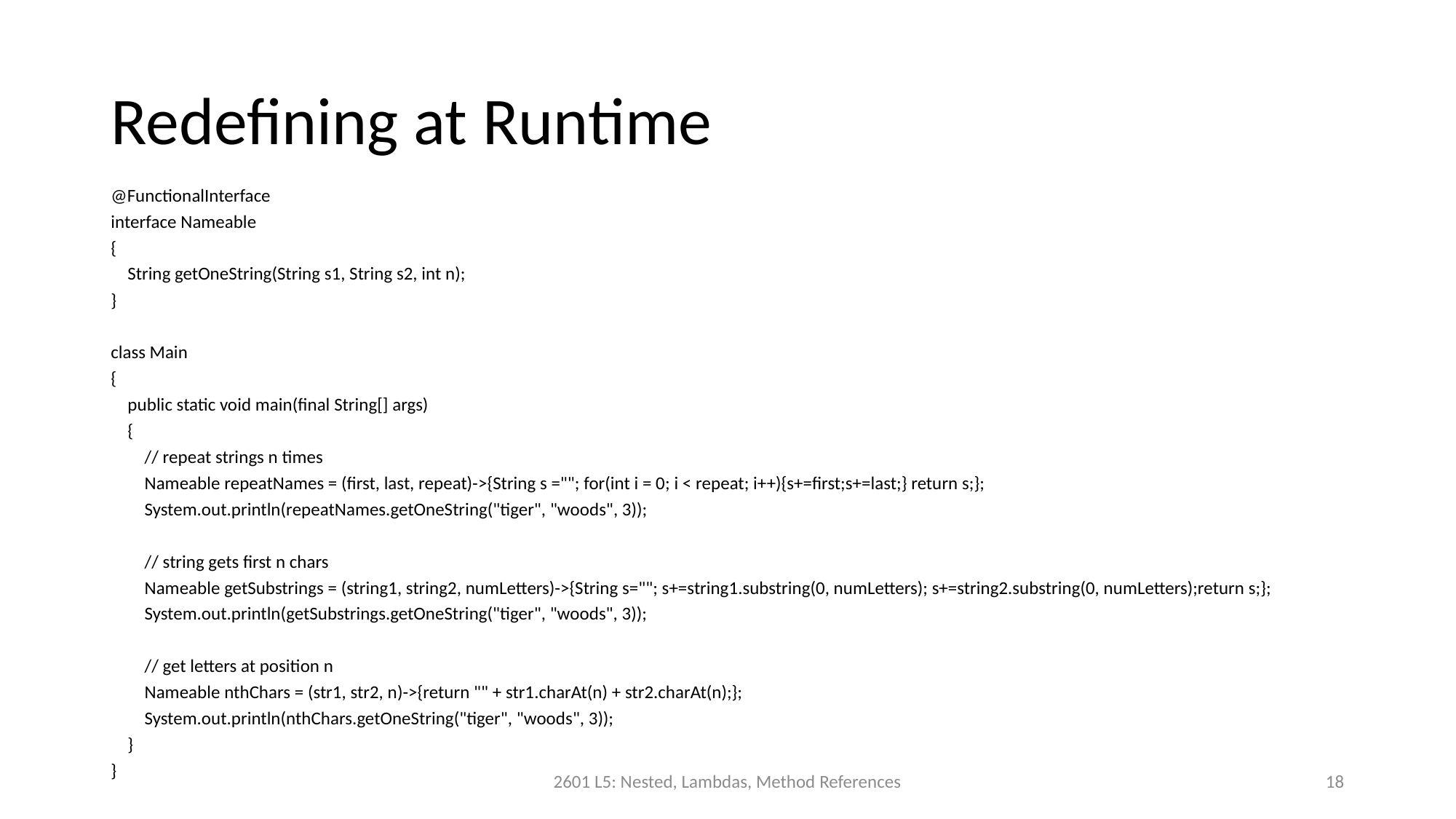

# Redefining at Runtime
@FunctionalInterface
interface Nameable
{
    String getOneString(String s1, String s2, int n);
}

class Main
{
    public static void main(final String[] args)
    {
        // repeat strings n times
        Nameable repeatNames = (first, last, repeat)->{String s =""; for(int i = 0; i < repeat; i++){s+=first;s+=last;} return s;};
        System.out.println(repeatNames.getOneString("tiger", "woods", 3));

        // string gets first n chars
        Nameable getSubstrings = (string1, string2, numLetters)->{String s=""; s+=string1.substring(0, numLetters); s+=string2.substring(0, numLetters);return s;};
        System.out.println(getSubstrings.getOneString("tiger", "woods", 3));

        // get letters at position n
        Nameable nthChars = (str1, str2, n)->{return "" + str1.charAt(n) + str2.charAt(n);};
        System.out.println(nthChars.getOneString("tiger", "woods", 3));
    }
}
2601 L5: Nested, Lambdas, Method References
18